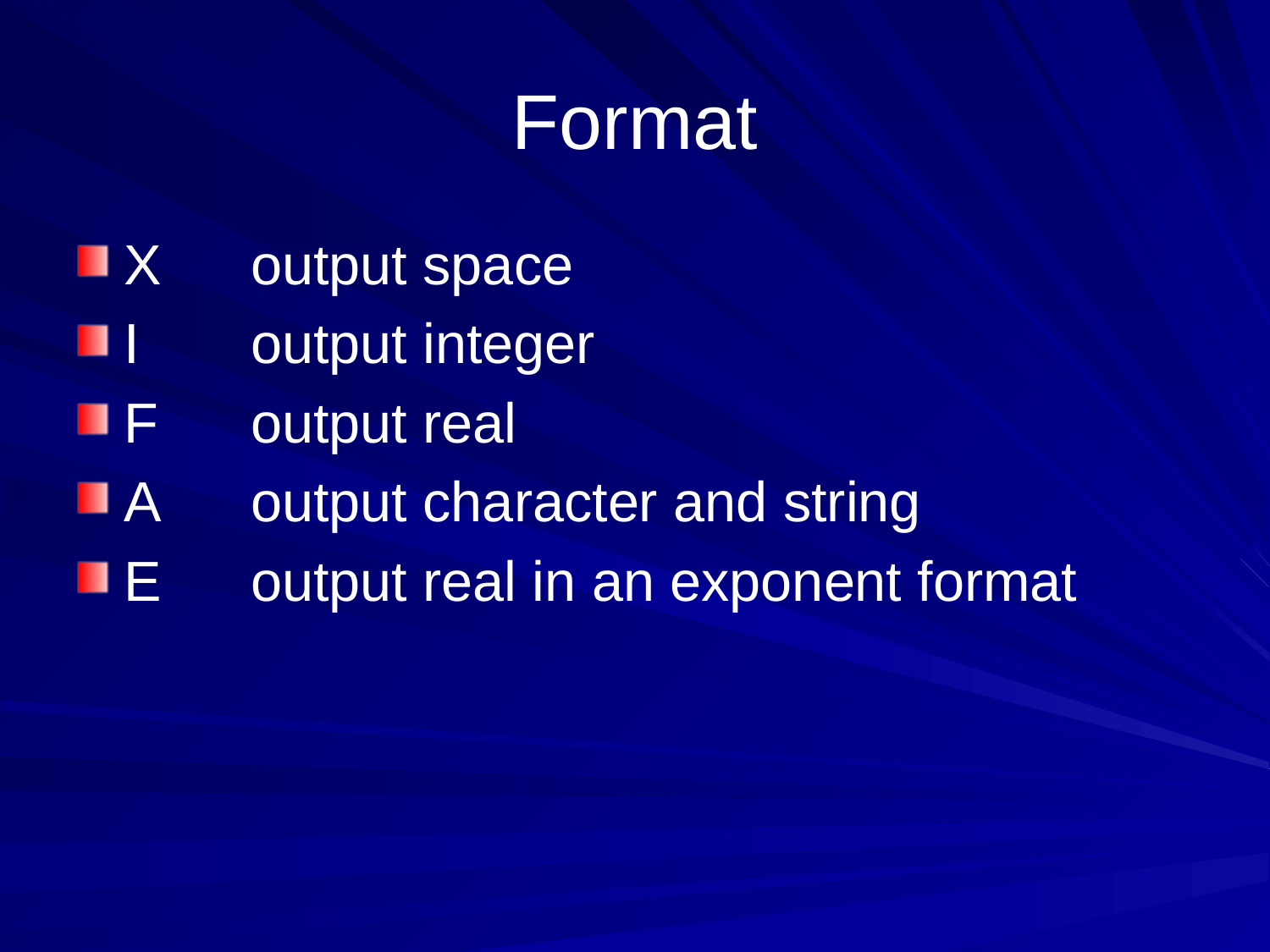

# Format
X	output space
I	output integer
F	output real
A	output character and string
E	output real in an exponent format